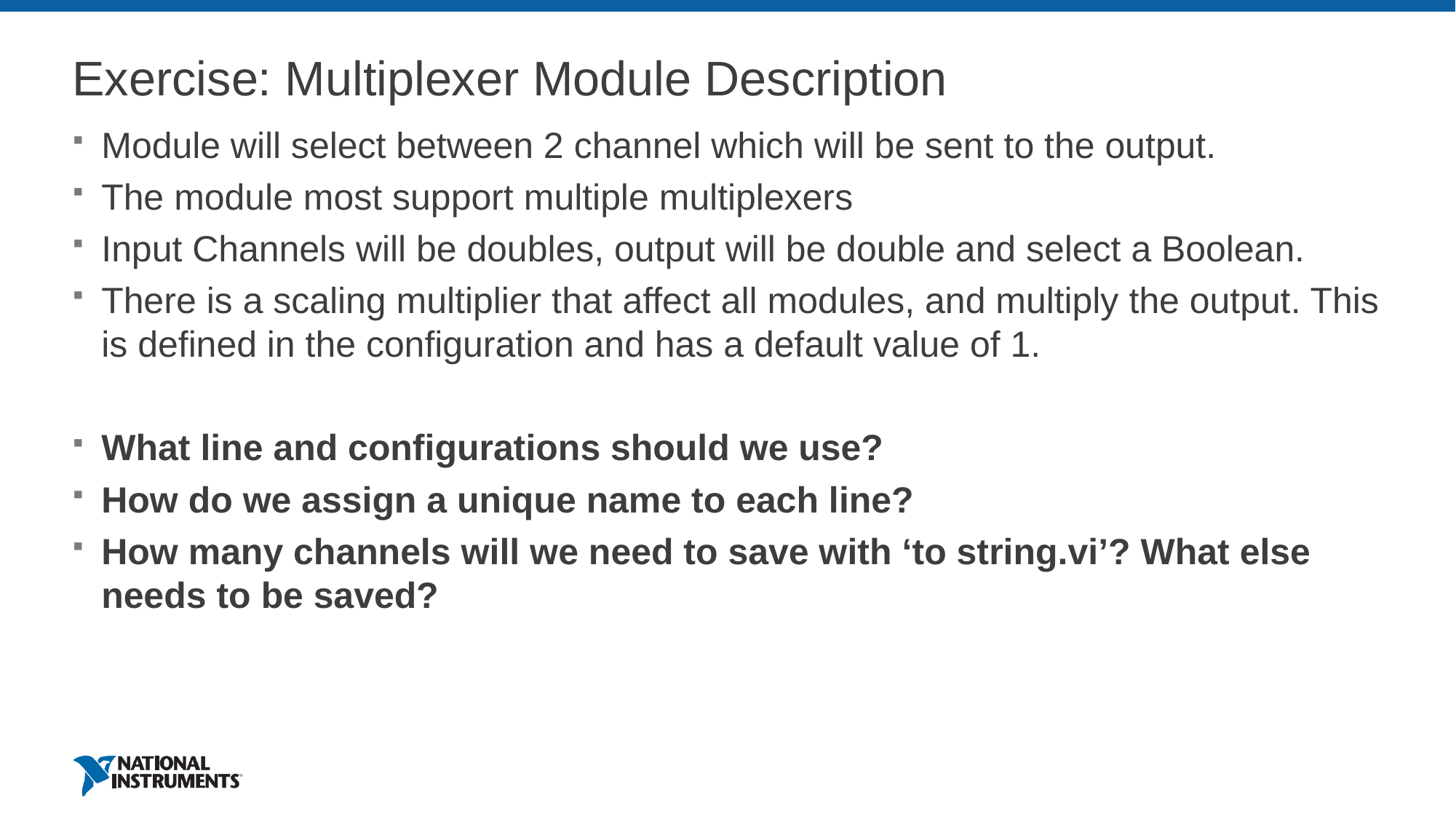

# Exercise: Multiplexer Module Description
Module will select between 2 channel which will be sent to the output.
The module most support multiple multiplexers
Input Channels will be doubles, output will be double and select a Boolean.
There is a scaling multiplier that affect all modules, and multiply the output. This is defined in the configuration and has a default value of 1.

What line and configurations should we use?
How do we assign a unique name to each line?
How many channels will we need to save with ‘to string.vi’? What else needs to be saved?